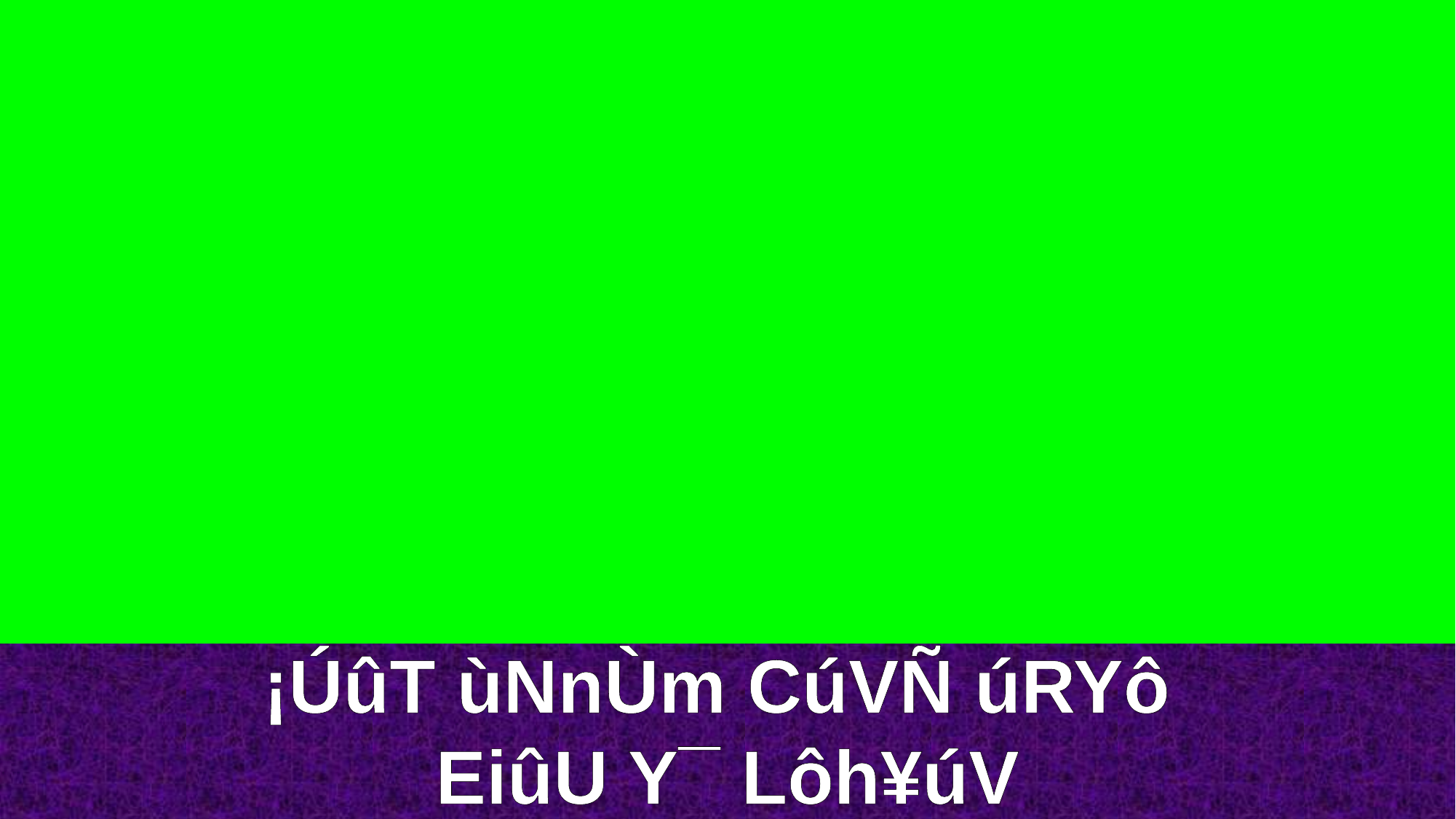

¡ÚûT ùNnÙm CúVÑ úRYô
EiûU Y¯ Lôh¥úV